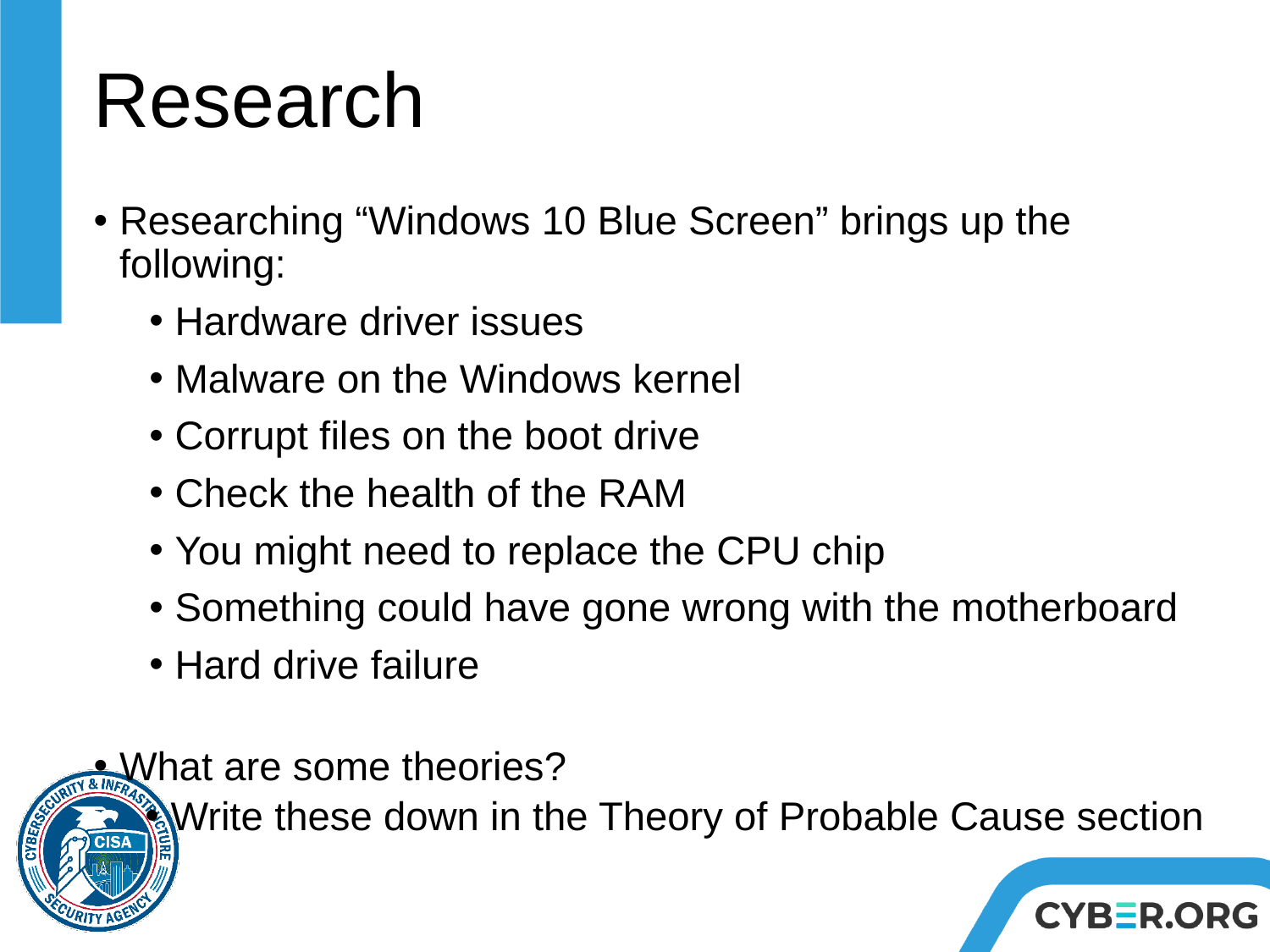

# Research
Researching “Windows 10 Blue Screen” brings up the following:
Hardware driver issues
Malware on the Windows kernel
Corrupt files on the boot drive
Check the health of the RAM
You might need to replace the CPU chip
Something could have gone wrong with the motherboard
Hard drive failure

What are some theories?
Write these down in the Theory of Probable Cause section